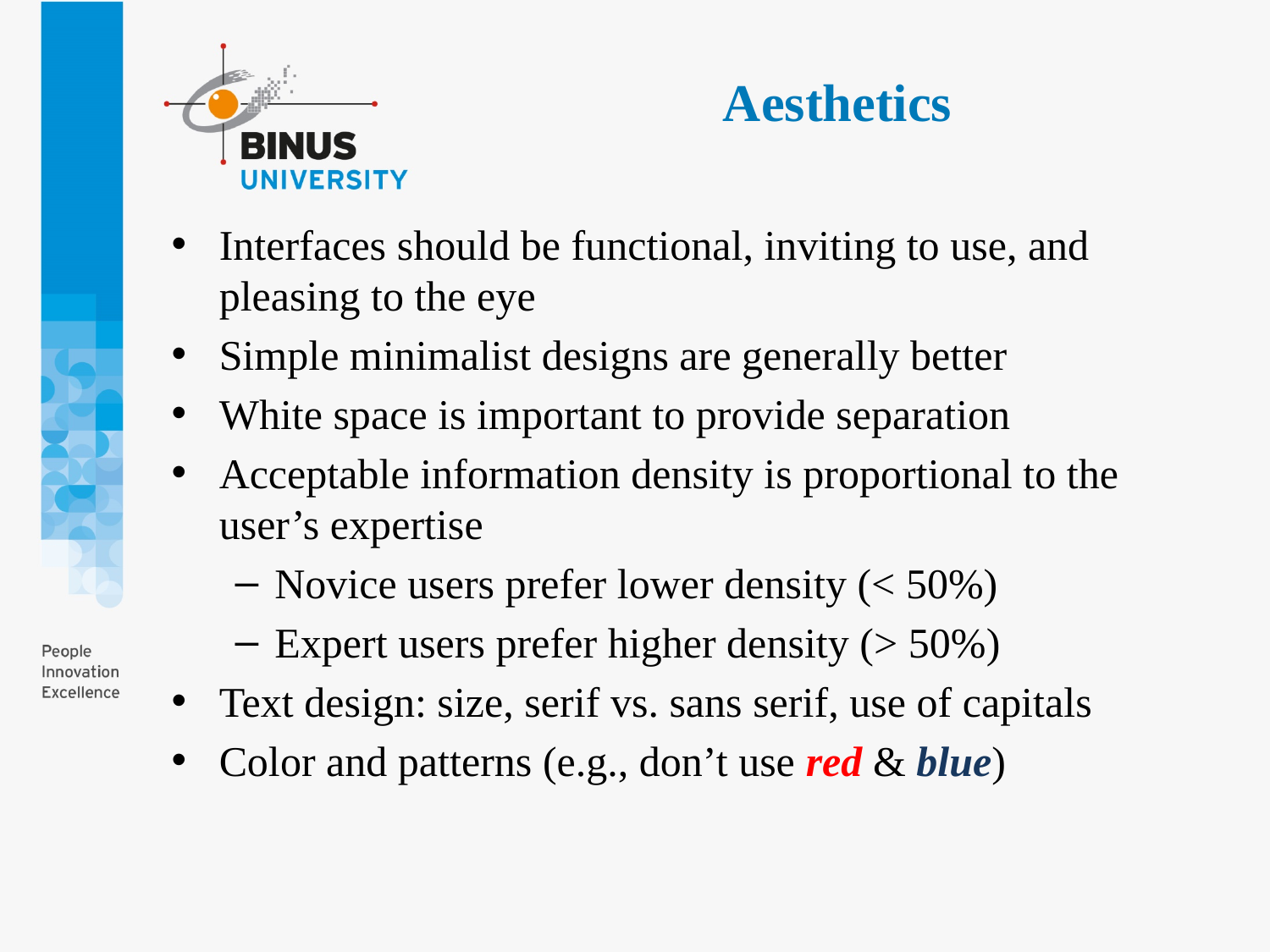

# Aesthetics
Interfaces should be functional, inviting to use, and pleasing to the eye
Simple minimalist designs are generally better
White space is important to provide separation
Acceptable information density is proportional to the user’s expertise
Novice users prefer lower density (< 50%)
Expert users prefer higher density (> 50%)
Text design: size, serif vs. sans serif, use of capitals
Color and patterns (e.g., don’t use red & blue)